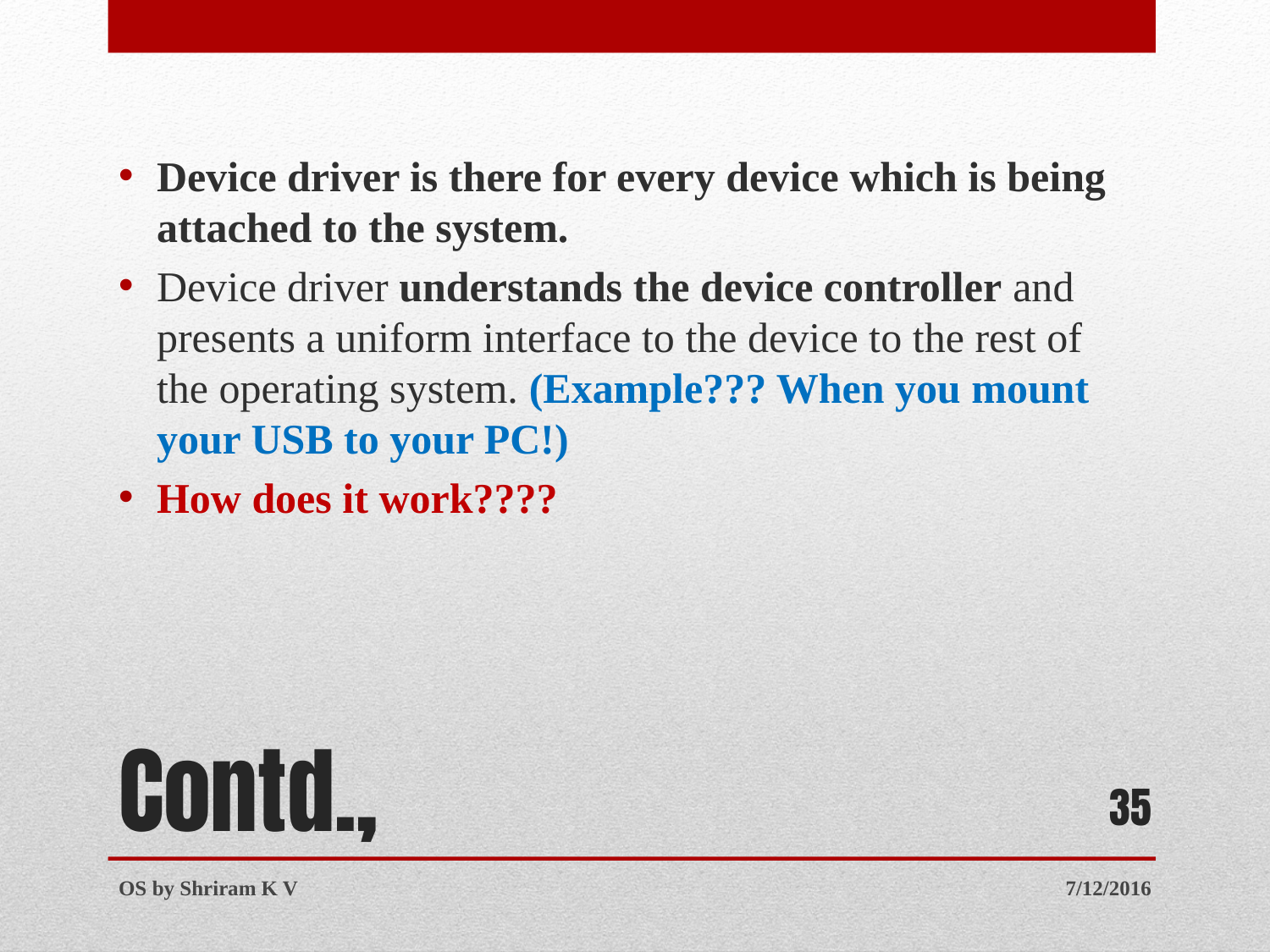

Device driver is there for every device which is being attached to the system.
Device driver understands the device controller and presents a uniform interface to the device to the rest of the operating system. (Example??? When you mount your USB to your PC!)
How does it work????

# Contd.,
35
OS by Shriram K V
7/12/2016